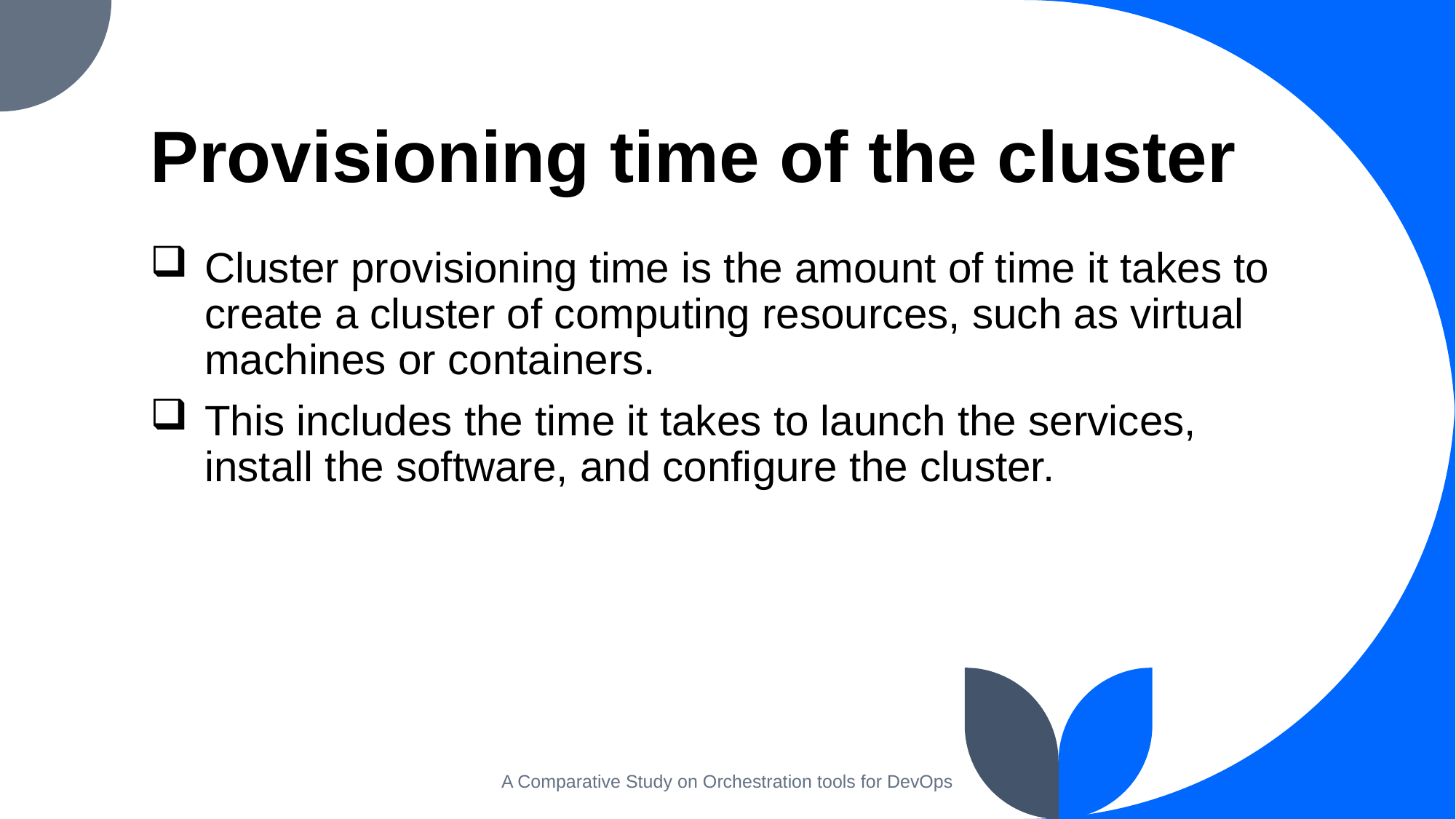

# Provisioning time of the cluster
Cluster provisioning time is the amount of time it takes to create a cluster of computing resources, such as virtual machines or containers.
This includes the time it takes to launch the services, install the software, and configure the cluster.
A Comparative Study on Orchestration tools for DevOps